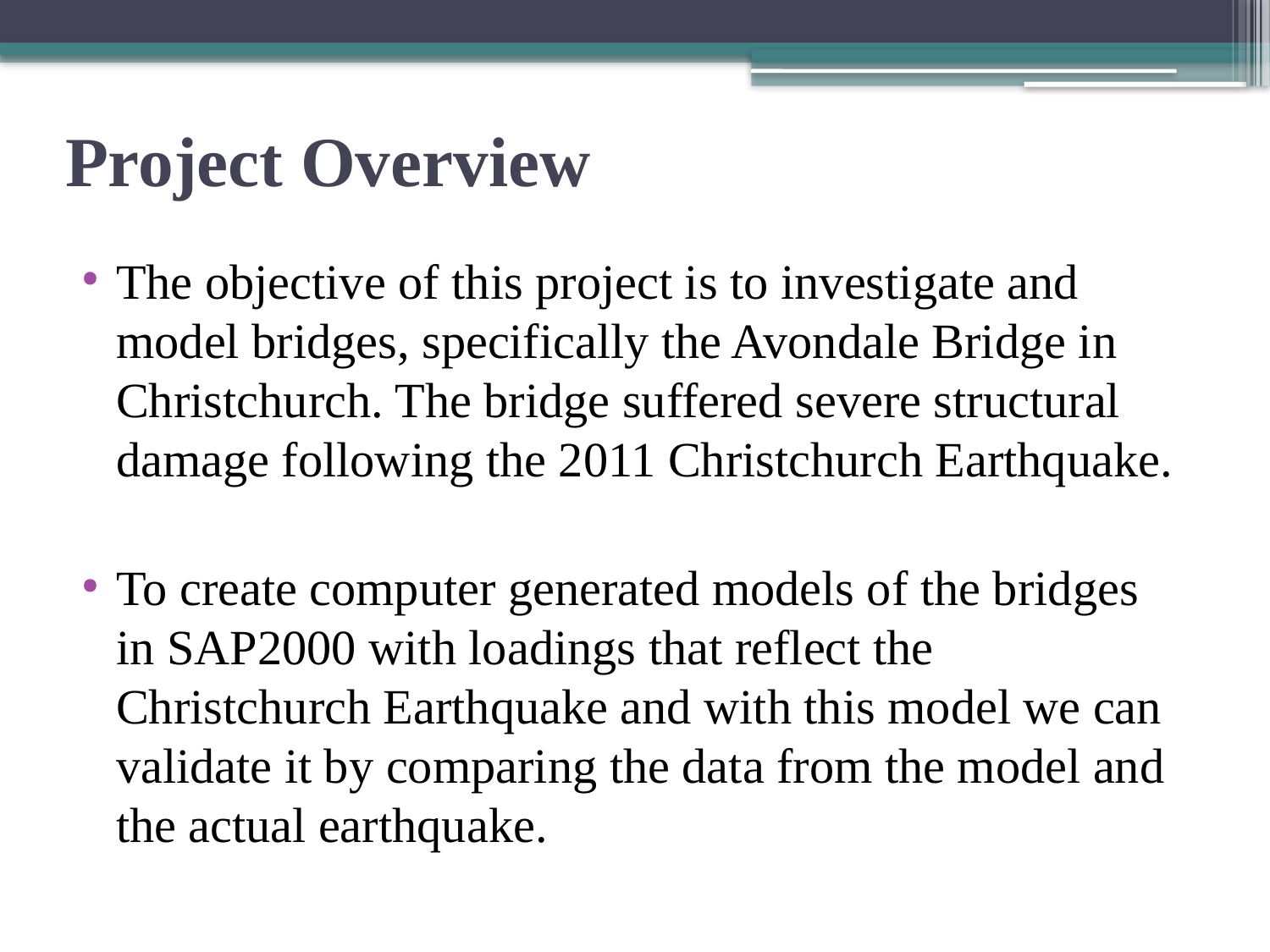

# Project Overview
The objective of this project is to investigate and model bridges, specifically the Avondale Bridge in Christchurch. The bridge suffered severe structural damage following the 2011 Christchurch Earthquake.

To create computer generated models of the bridges in SAP2000 with loadings that reflect the Christchurch Earthquake and with this model we can validate it by comparing the data from the model and the actual earthquake.